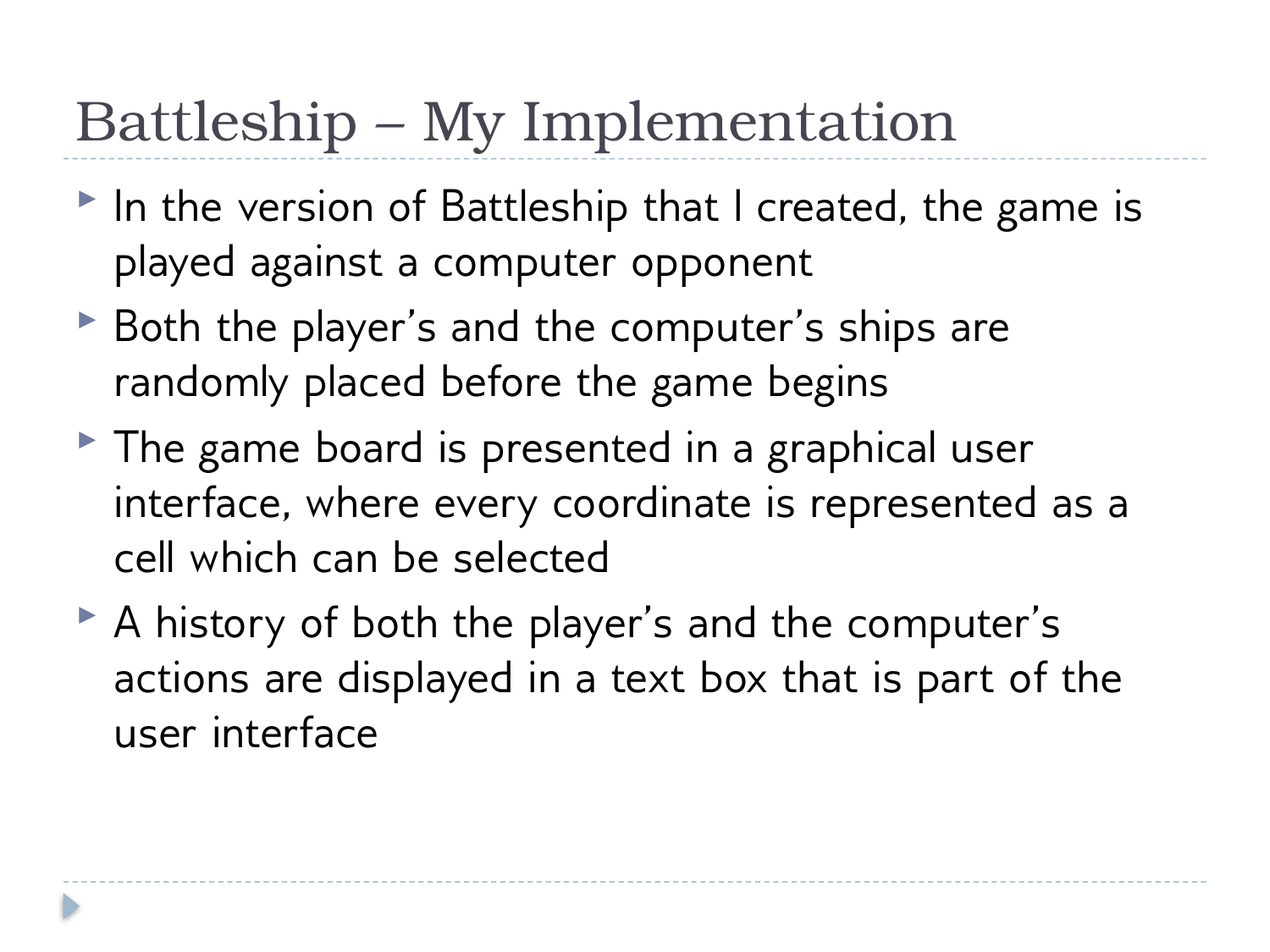

# Battleship – My Implementation
In the version of Battleship that I created, the game is played against a computer opponent
Both the player’s and the computer’s ships are randomly placed before the game begins
The game board is presented in a graphical user interface, where every coordinate is represented as a cell which can be selected
A history of both the player’s and the computer’s actions are displayed in a text box that is part of the user interface